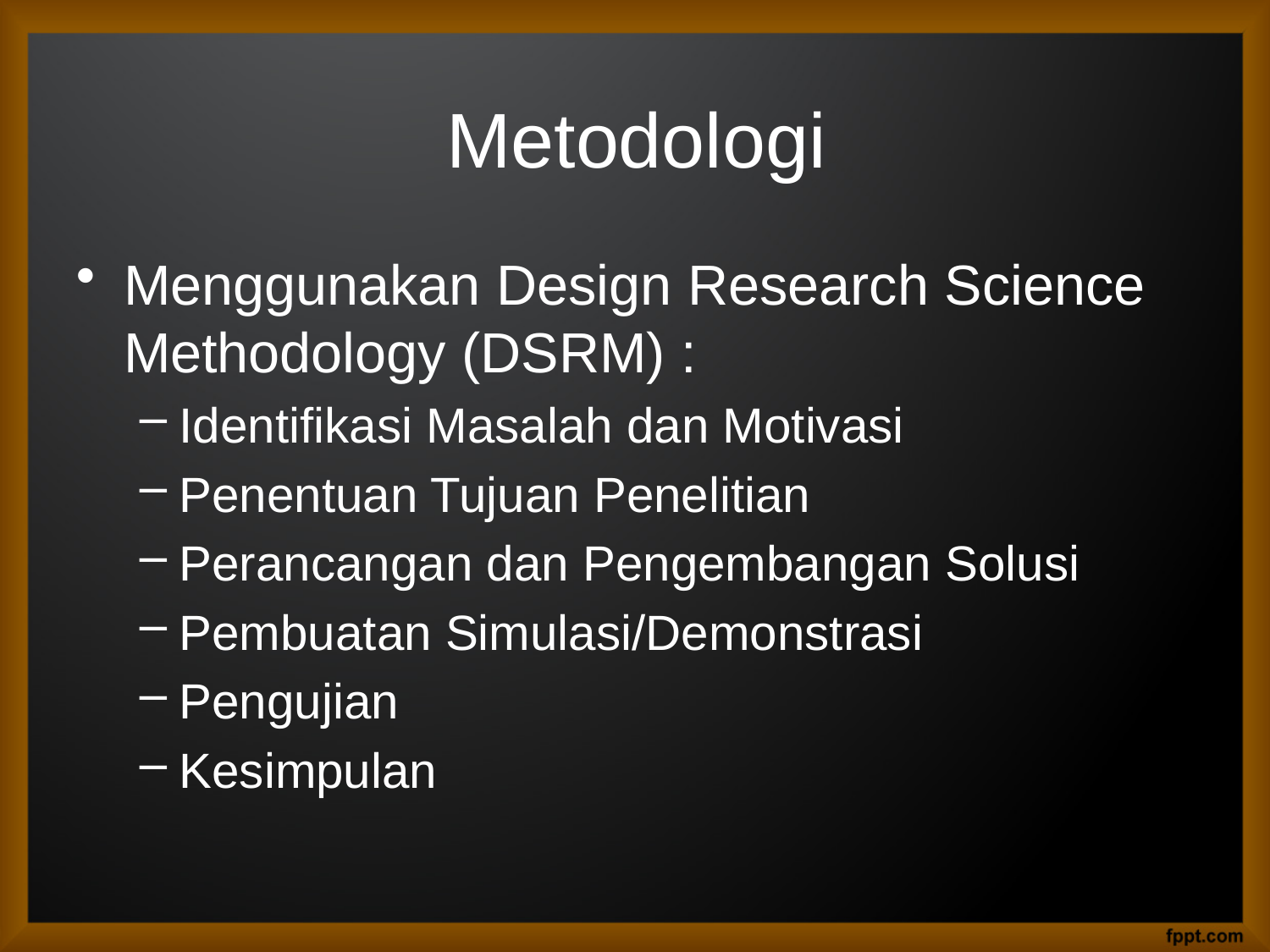

# Metodologi
Menggunakan Design Research Science Methodology (DSRM) :
Identifikasi Masalah dan Motivasi
Penentuan Tujuan Penelitian
Perancangan dan Pengembangan Solusi
Pembuatan Simulasi/Demonstrasi
Pengujian
Kesimpulan